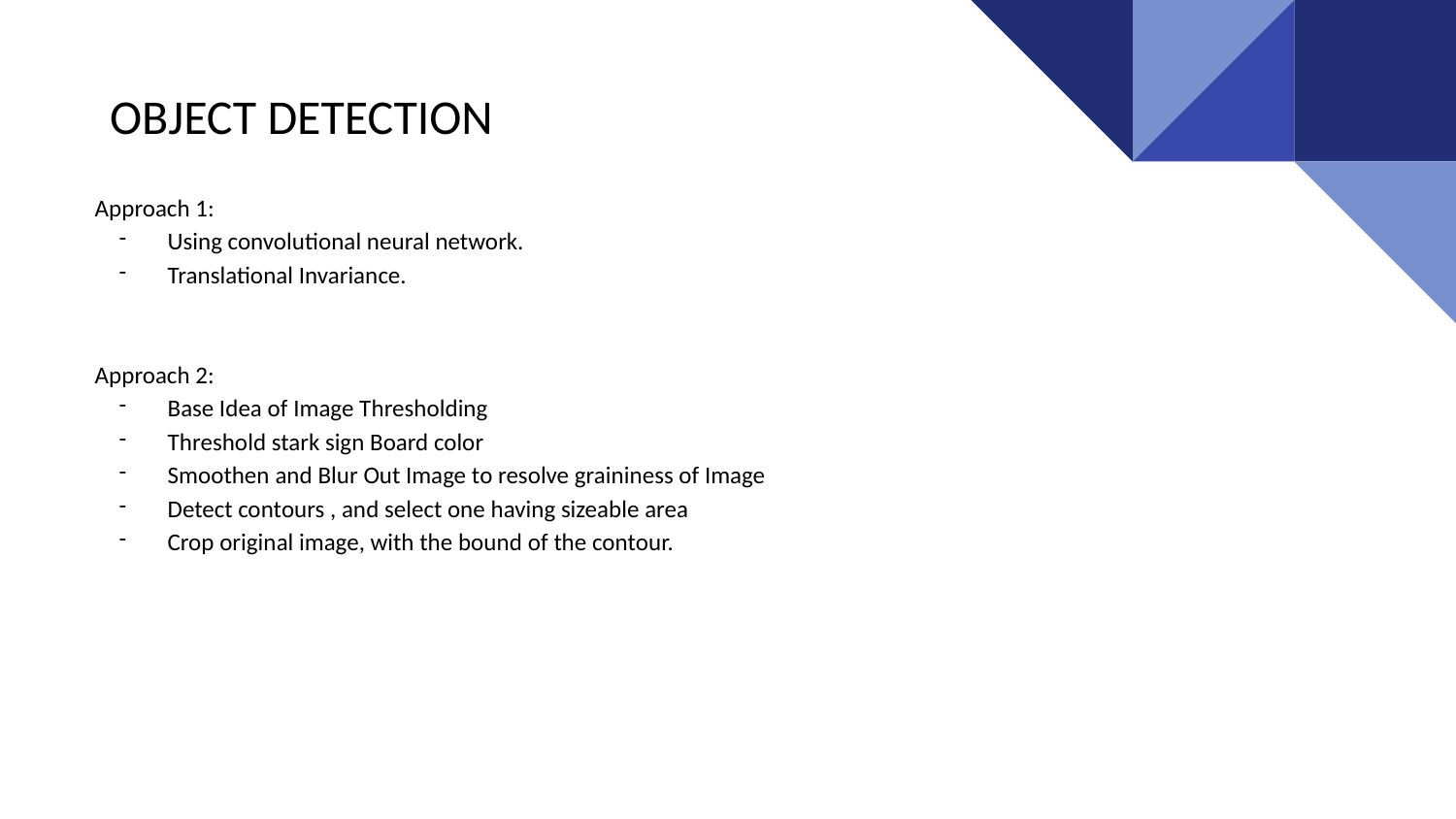

# OBJECT DETECTION

Approach 1:
Using convolutional neural network.
Translational Invariance.

Approach 2:
Base Idea of Image Thresholding
Threshold stark sign Board color
Smoothen and Blur Out Image to resolve graininess of Image
Detect contours , and select one having sizeable area
Crop original image, with the bound of the contour.